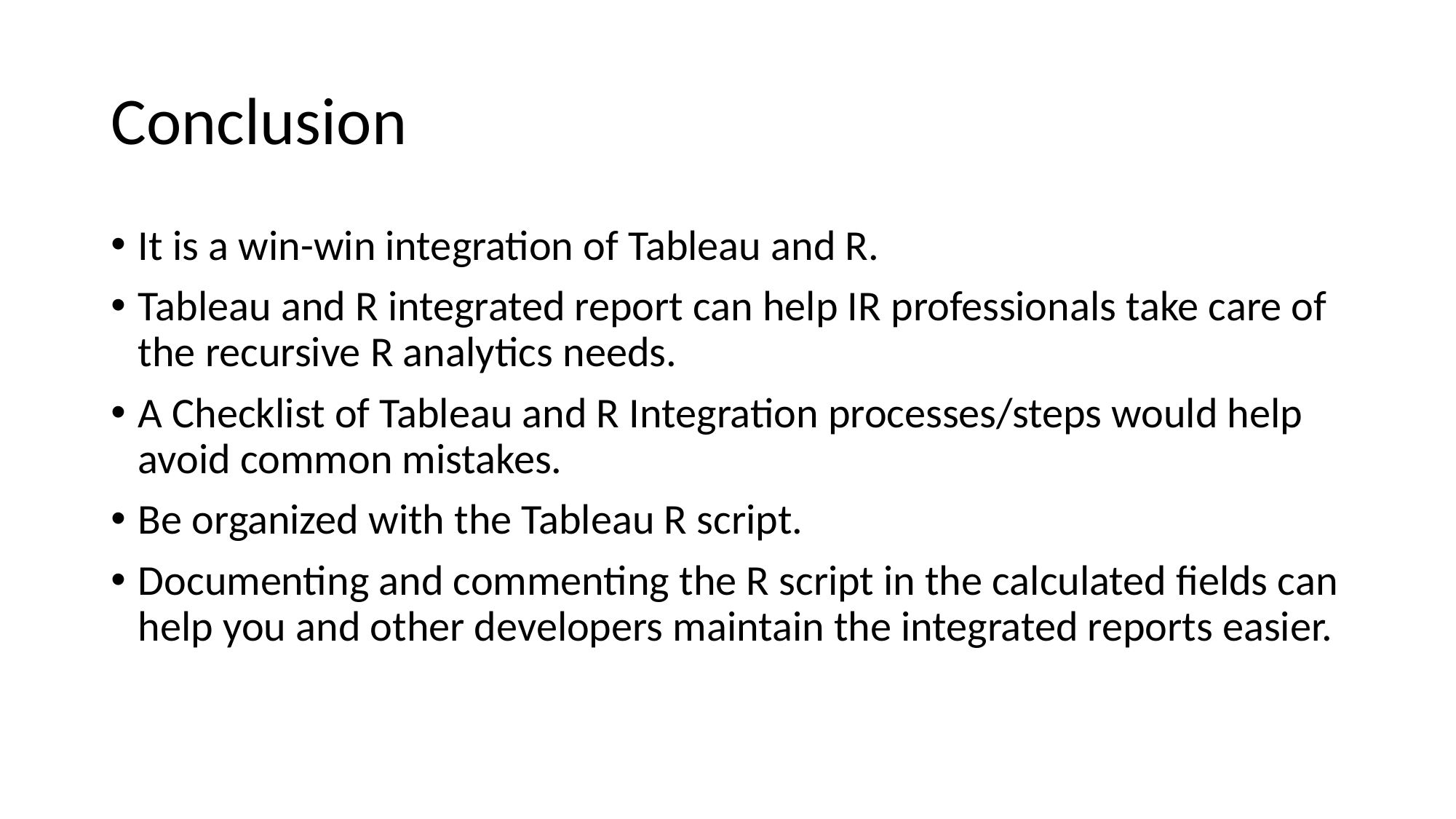

# Conclusion
It is a win-win integration of Tableau and R.
Tableau and R integrated report can help IR professionals take care of the recursive R analytics needs.
A Checklist of Tableau and R Integration processes/steps would help avoid common mistakes.
Be organized with the Tableau R script.
Documenting and commenting the R script in the calculated fields can help you and other developers maintain the integrated reports easier.